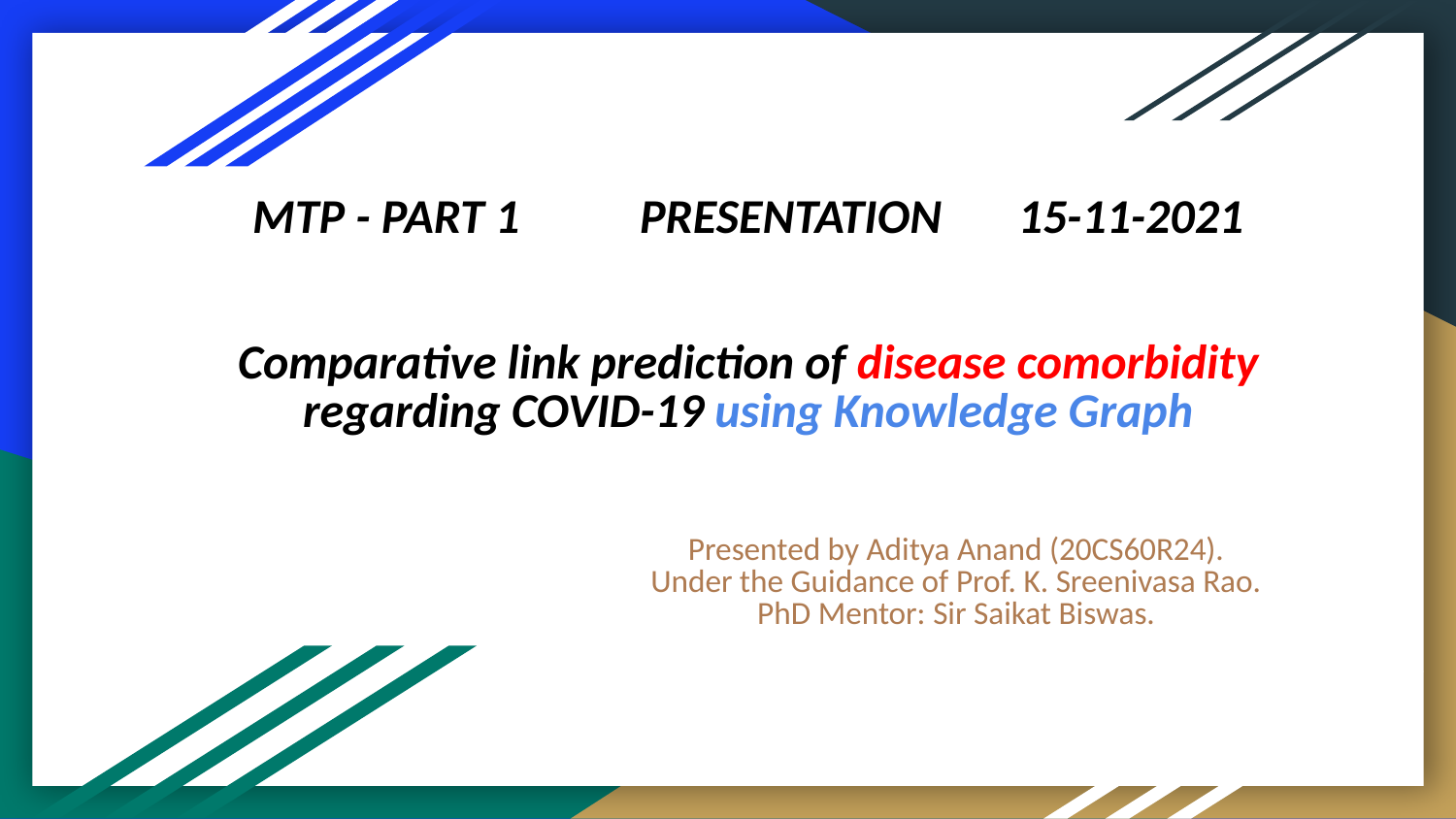

# MTP - PART 1           PRESENTATION       15-11-2021

Comparative link prediction of disease comorbidity regarding COVID-19 using Knowledge Graph
Presented by Aditya Anand (20CS60R24).
Under the Guidance of Prof. K. Sreenivasa Rao.
PhD Mentor: Sir Saikat Biswas.